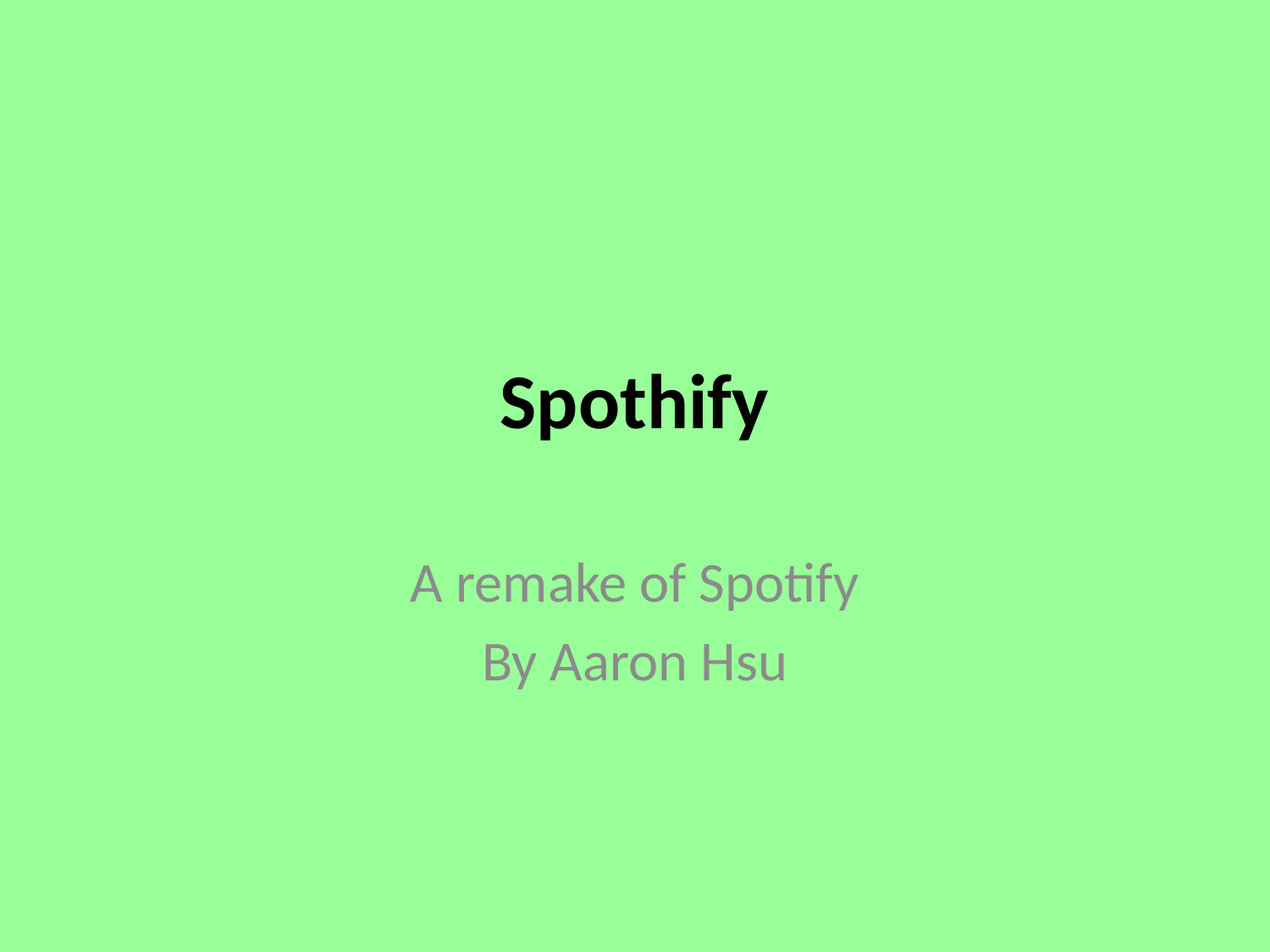

# Spothify
A remake of Spotify
By Aaron Hsu